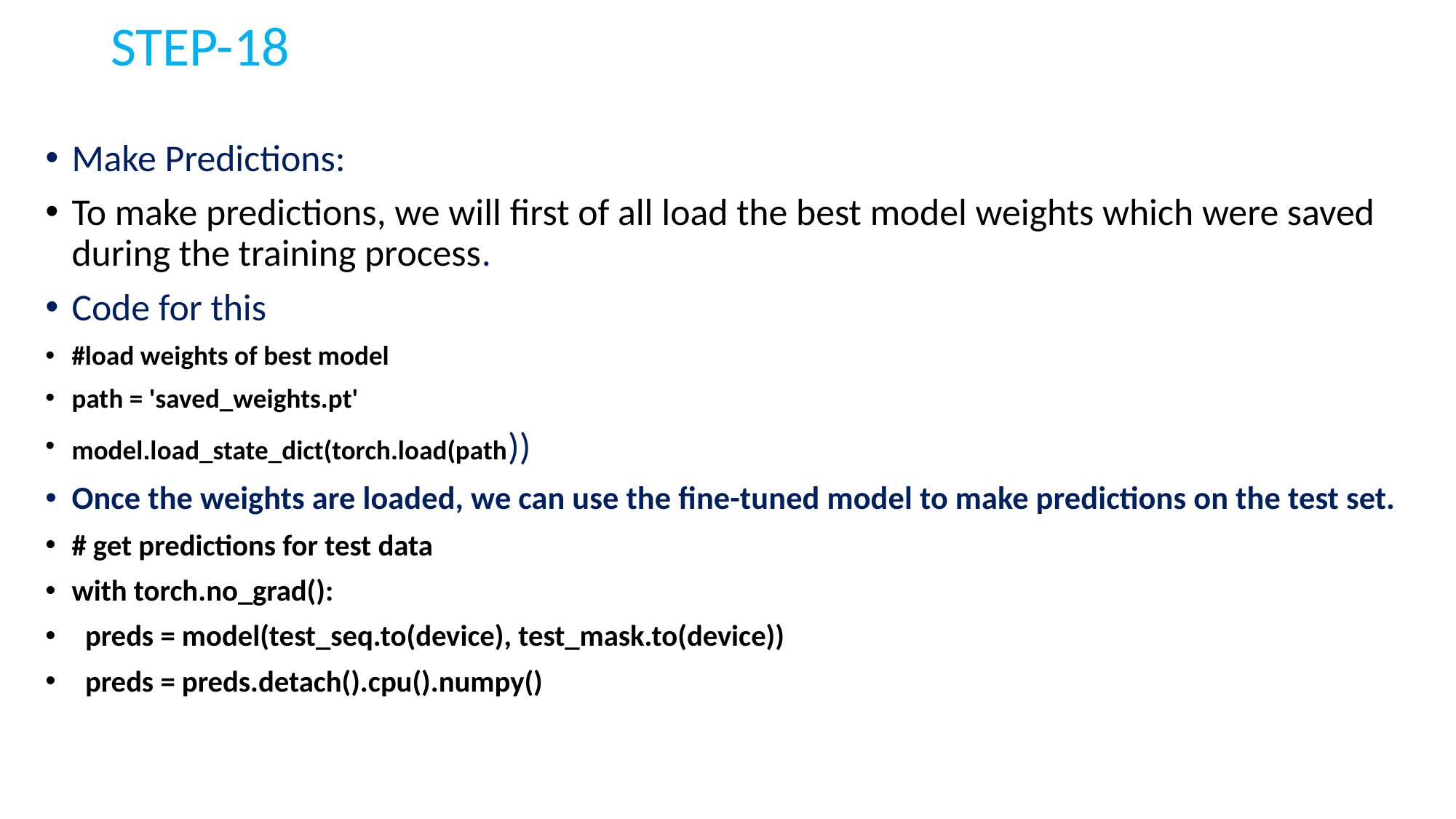

# STEP-18
Make Predictions:
To make predictions, we will first of all load the best model weights which were saved during the training process.
Code for this
#load weights of best model
path = 'saved_weights.pt'
model.load_state_dict(torch.load(path))
Once the weights are loaded, we can use the fine-tuned model to make predictions on the test set.
# get predictions for test data
with torch.no_grad():
  preds = model(test_seq.to(device), test_mask.to(device))
  preds = preds.detach().cpu().numpy()